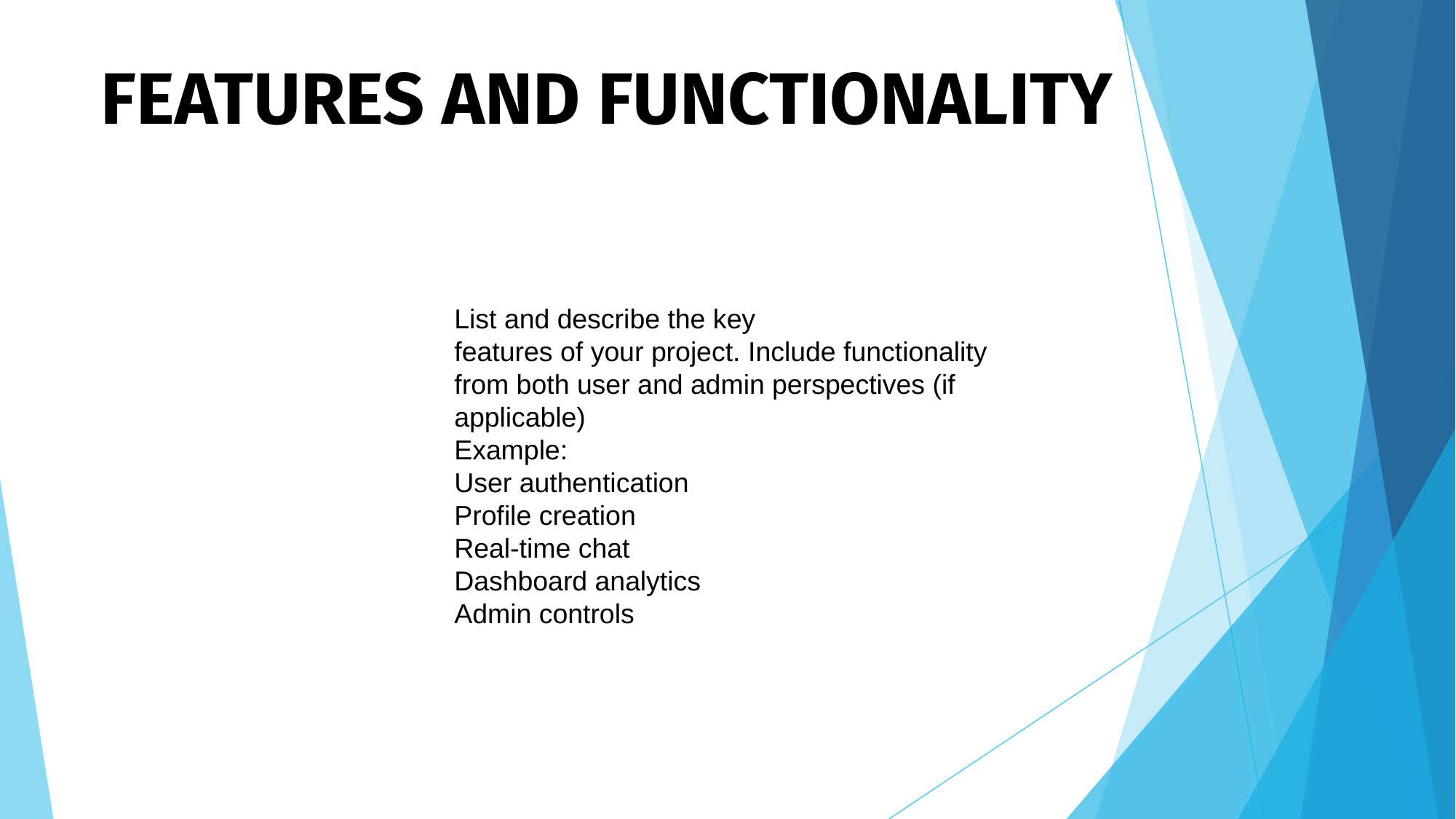

# FEATURES AND FUNCTIONALITY
List and describe the key
features of your project. Include functionality from both user and admin perspectives (if
applicable)
Example:
User authentication
Profile creation
Real-time chat
Dashboard analytics
Admin controls